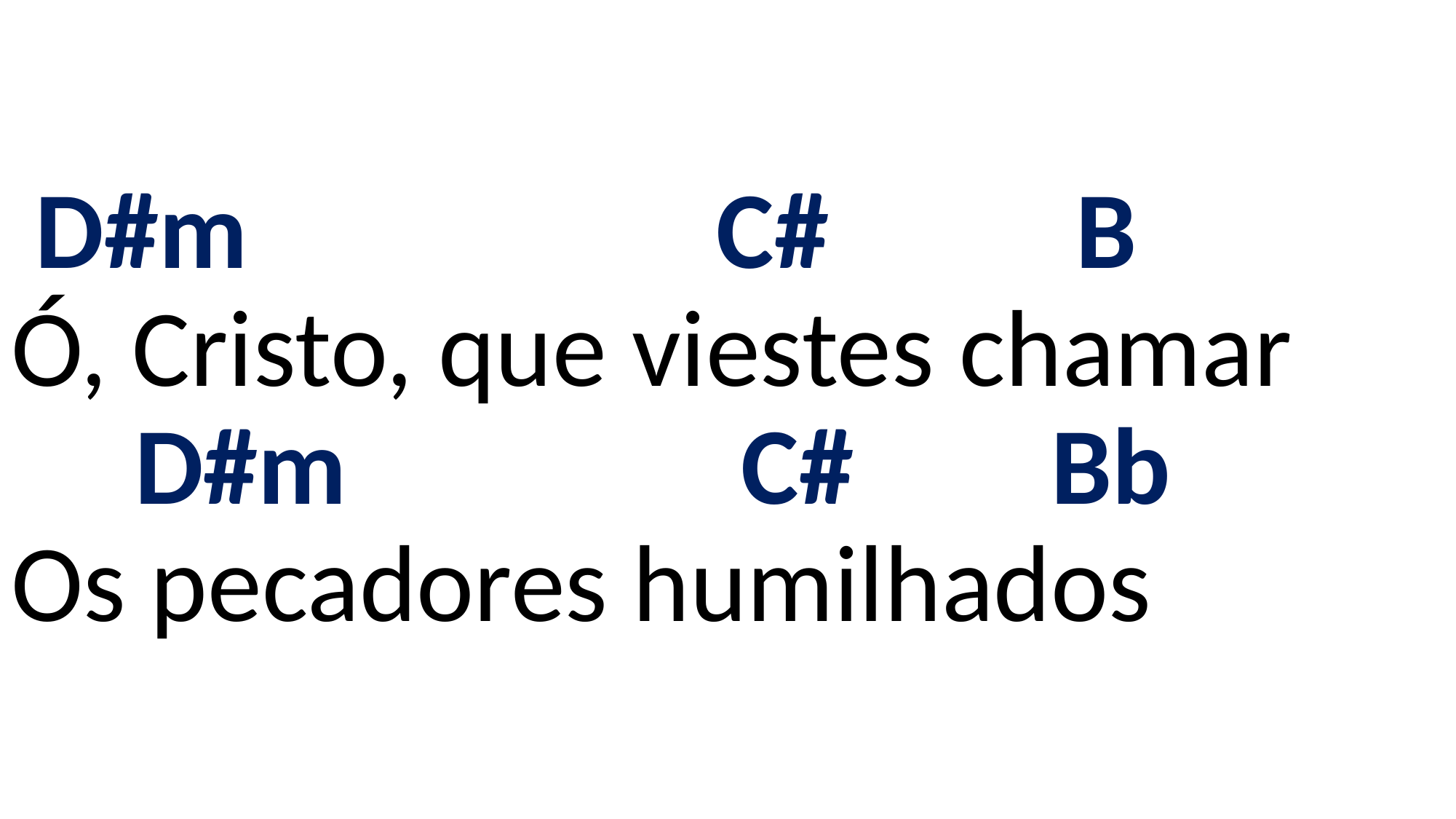

# D#m                   C#          B Ó, Cristo, que viestes chamar D#m                C#        Bb Os pecadores humilhados